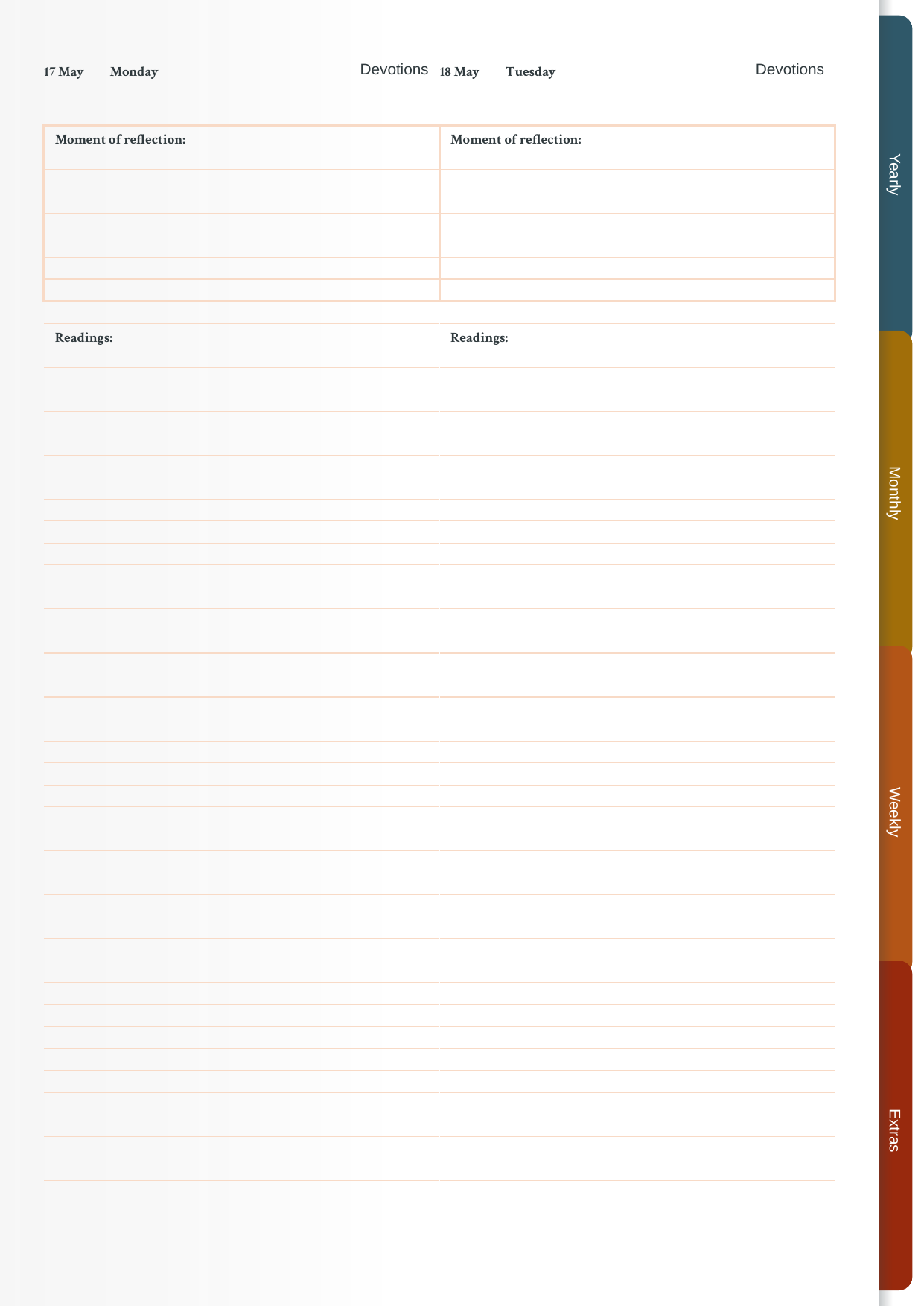

# 17May - 18May
Yearly
17 May
Monday
Devotions
18 May
Tuesday
Devotions
Monthly
Weekly
Extras